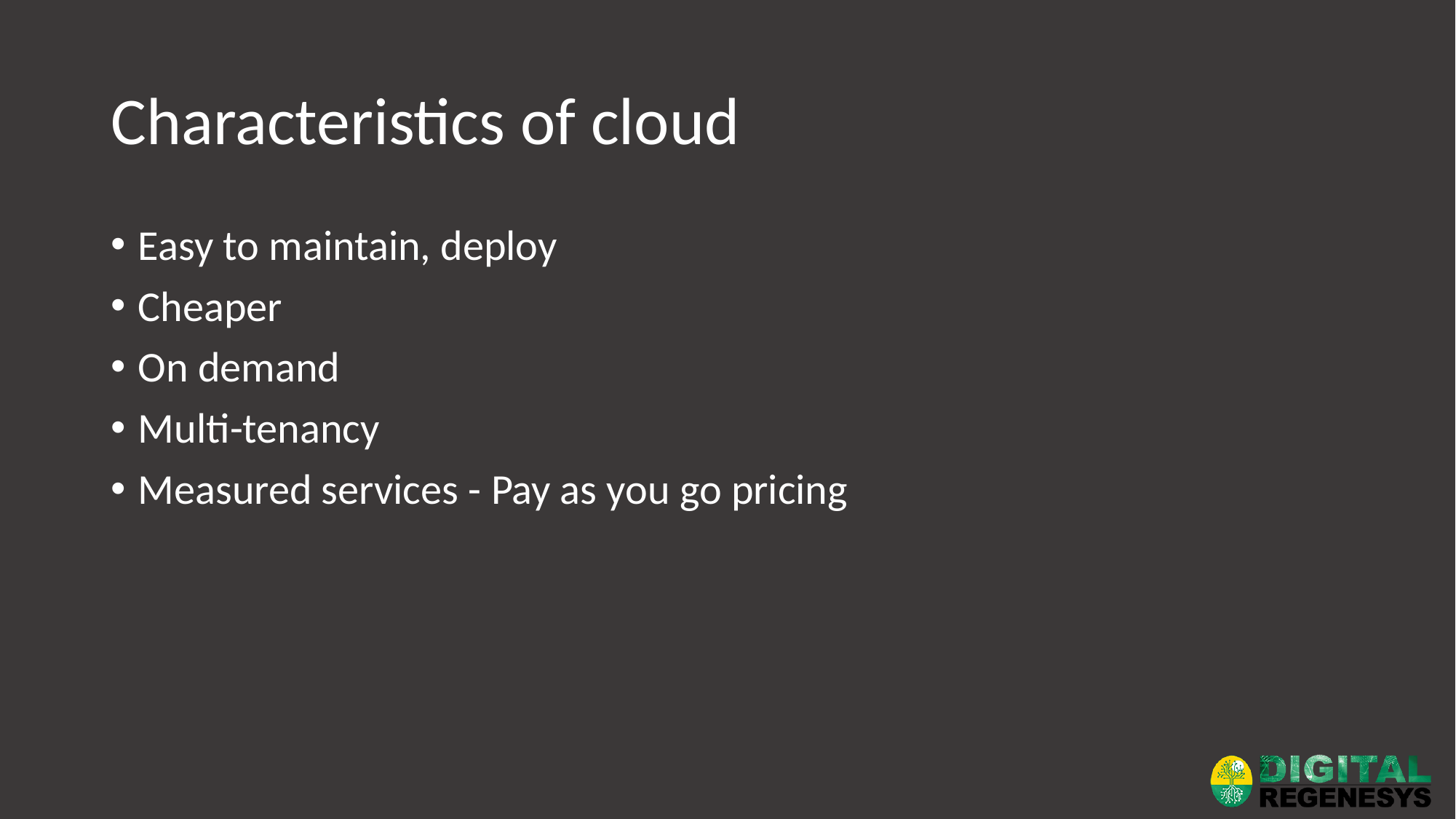

# Characteristics of cloud
Easy to maintain, deploy
Cheaper
On demand
Multi-tenancy
Measured services - Pay as you go pricing